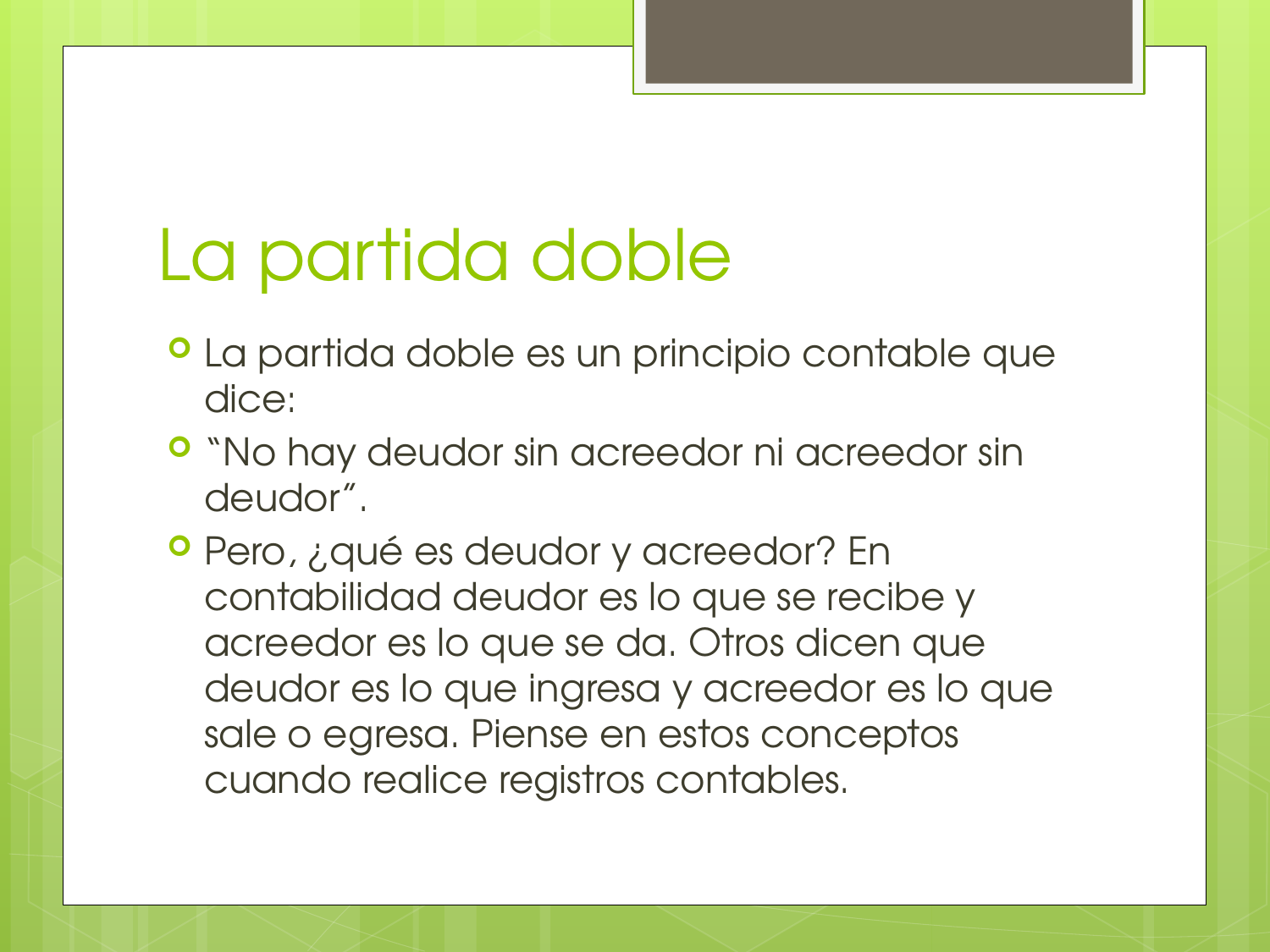

# La partida doble
La partida doble es un principio contable que dice:
“No hay deudor sin acreedor ni acreedor sin deudor”.
Pero, ¿qué es deudor y acreedor? En contabilidad deudor es lo que se recibe y acreedor es lo que se da. Otros dicen que deudor es lo que ingresa y acreedor es lo que sale o egresa. Piense en estos conceptos cuando realice registros contables.